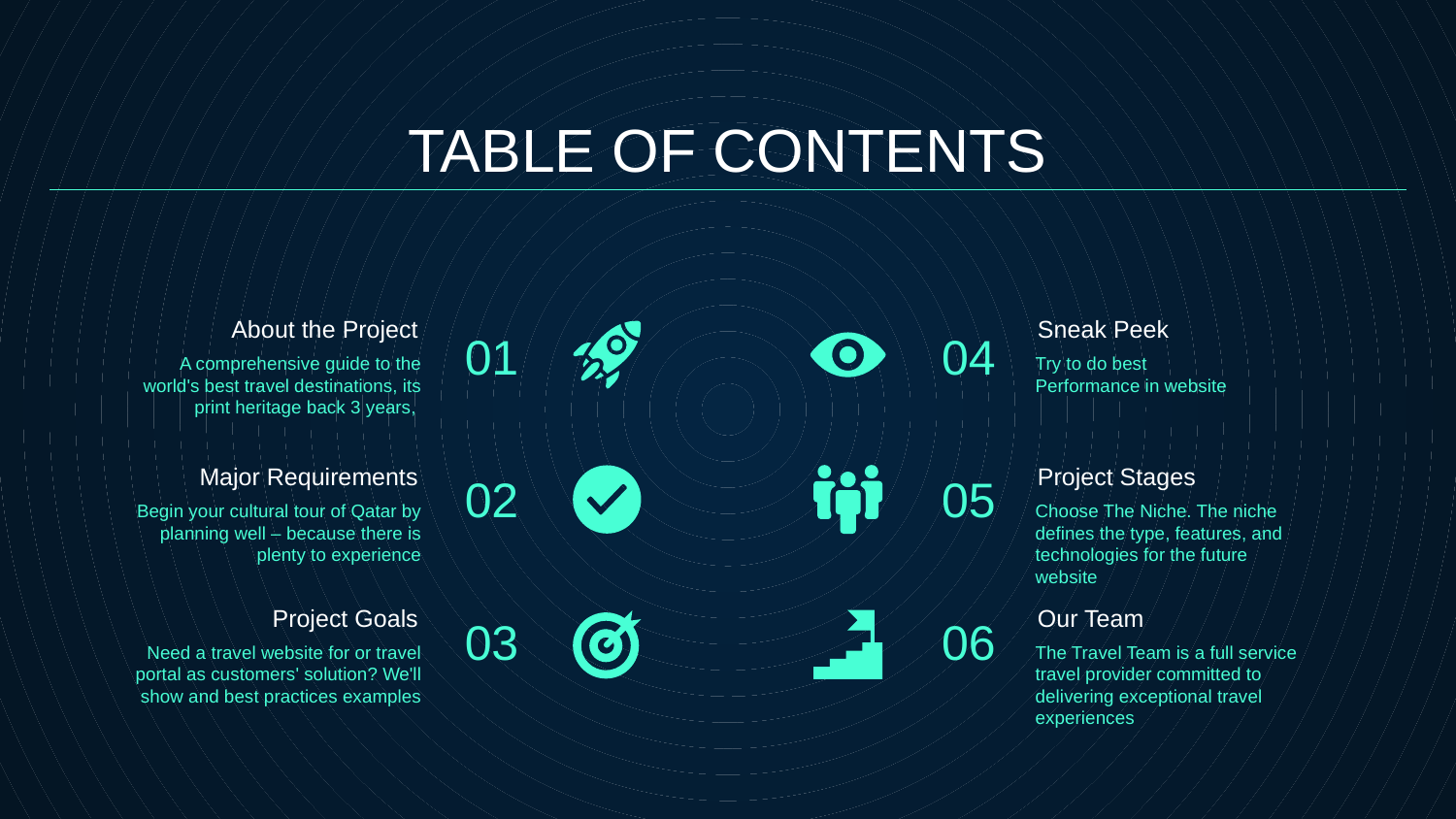

# TABLE OF CONTENTS
01
04

About the Project
Sneak Peek

A comprehensive guide to the world's best travel destinations, its print heritage back 3 years,
Try to do best
Performance in website
02
05

Major Requirements
Project Stages
Begin your cultural tour of Qatar by planning well – because there is plenty to experience
Choose The Niche. The niche defines the type, features, and technologies for the future website
03
06

Project Goals
Our Team
Need a travel website for or travel portal as customers' solution? We'll show and best practices examples
The Travel Team is a full service travel provider committed to delivering exceptional travel experiences